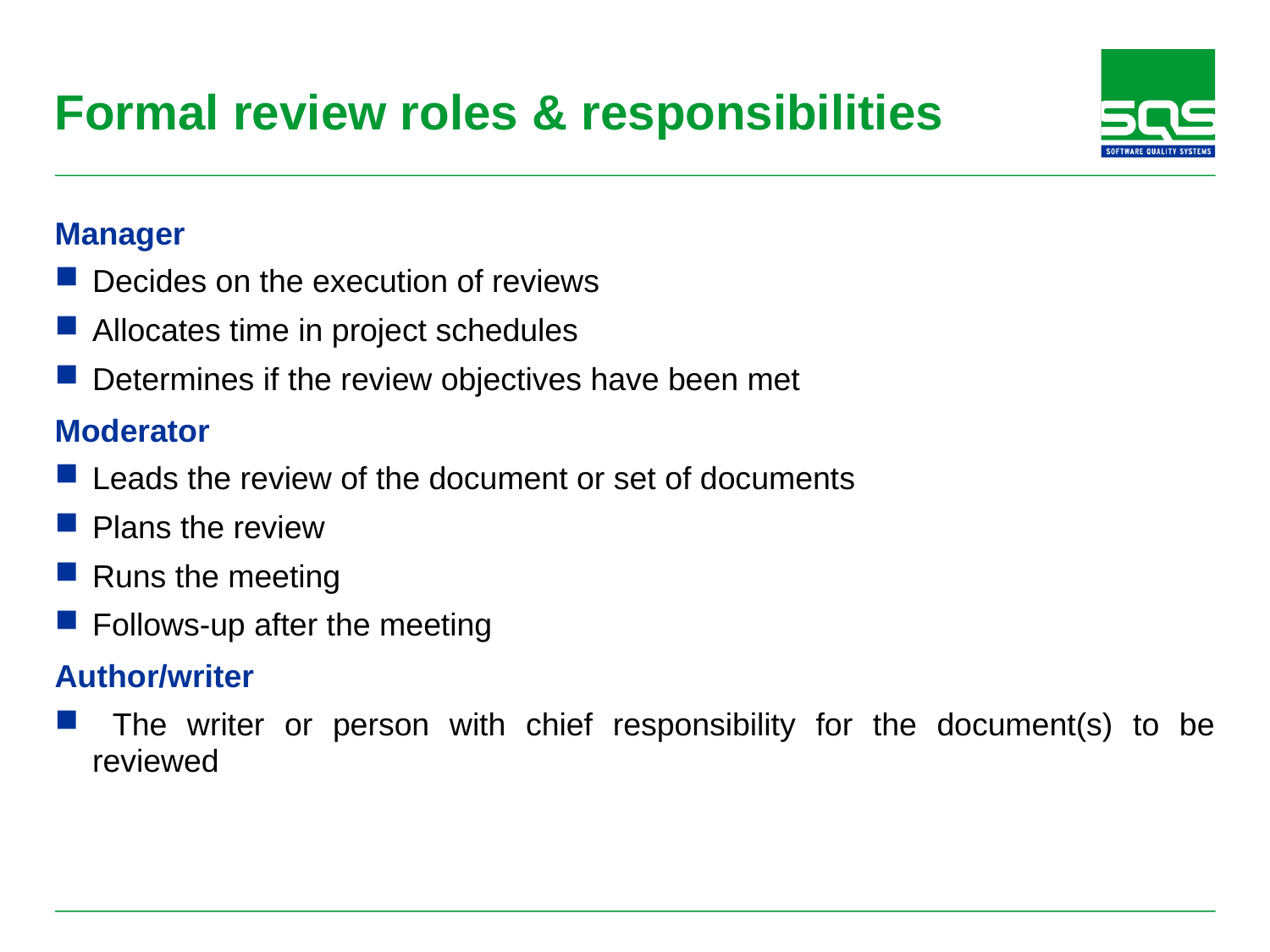

# Formal review roles & responsibilities
Manager
Decides on the execution of reviews
Allocates time in project schedules
Determines if the review objectives have been met
Moderator
Leads the review of the document or set of documents
Plans the review
Runs the meeting
Follows-up after the meeting
Author/writer
 The writer or person with chief responsibility for the document(s) to be reviewed